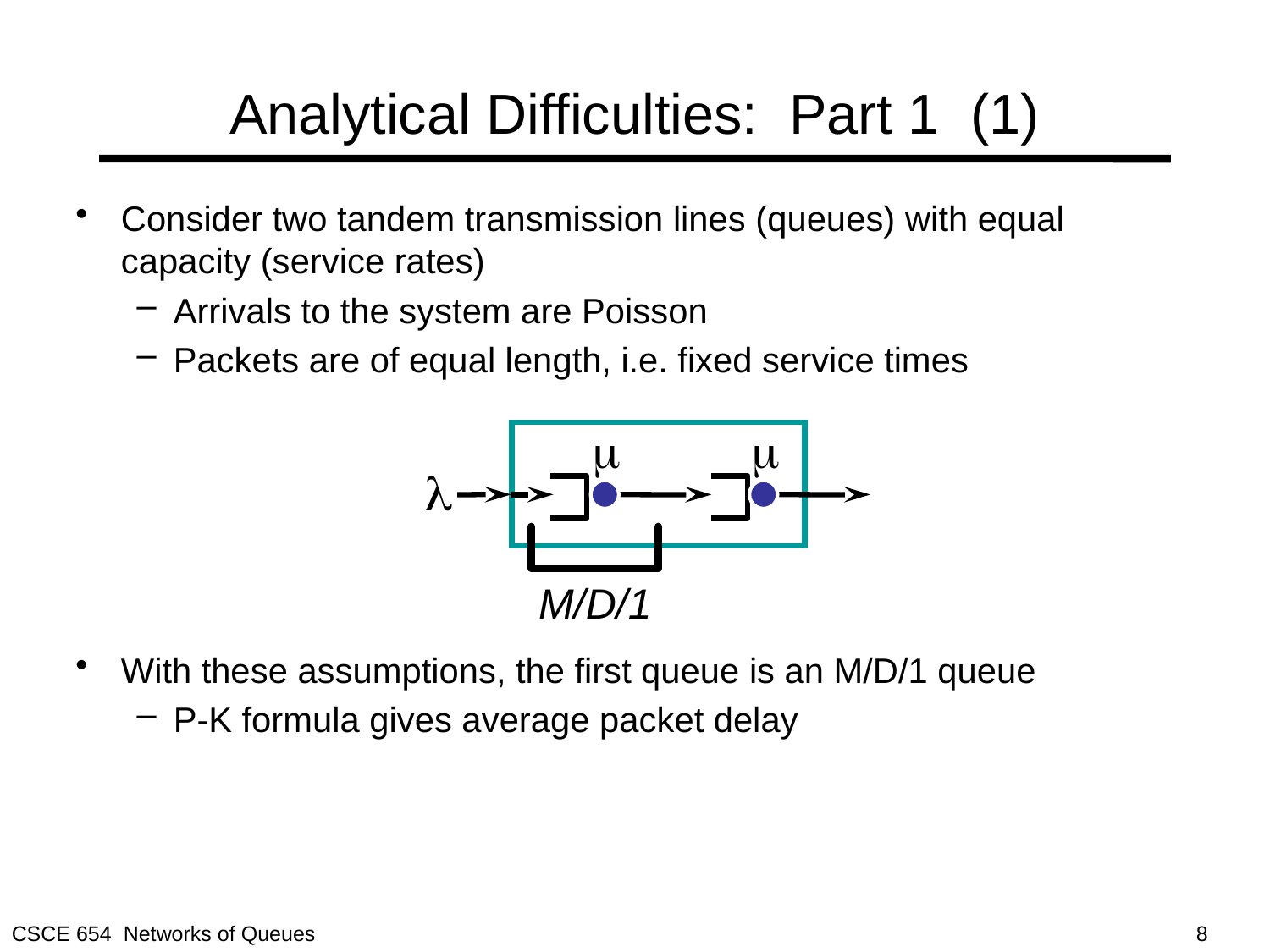

# Analytical Difficulties:  Part 1  (1)
Consider two tandem transmission lines (queues) with equal capacity (service rates)
Arrivals to the system are Poisson
Packets are of equal length, i.e. fixed service times

With these assumptions, the first queue is an M/D/1 queue
P-K formula gives average packet delay
μ
μ

λ

M/D/1